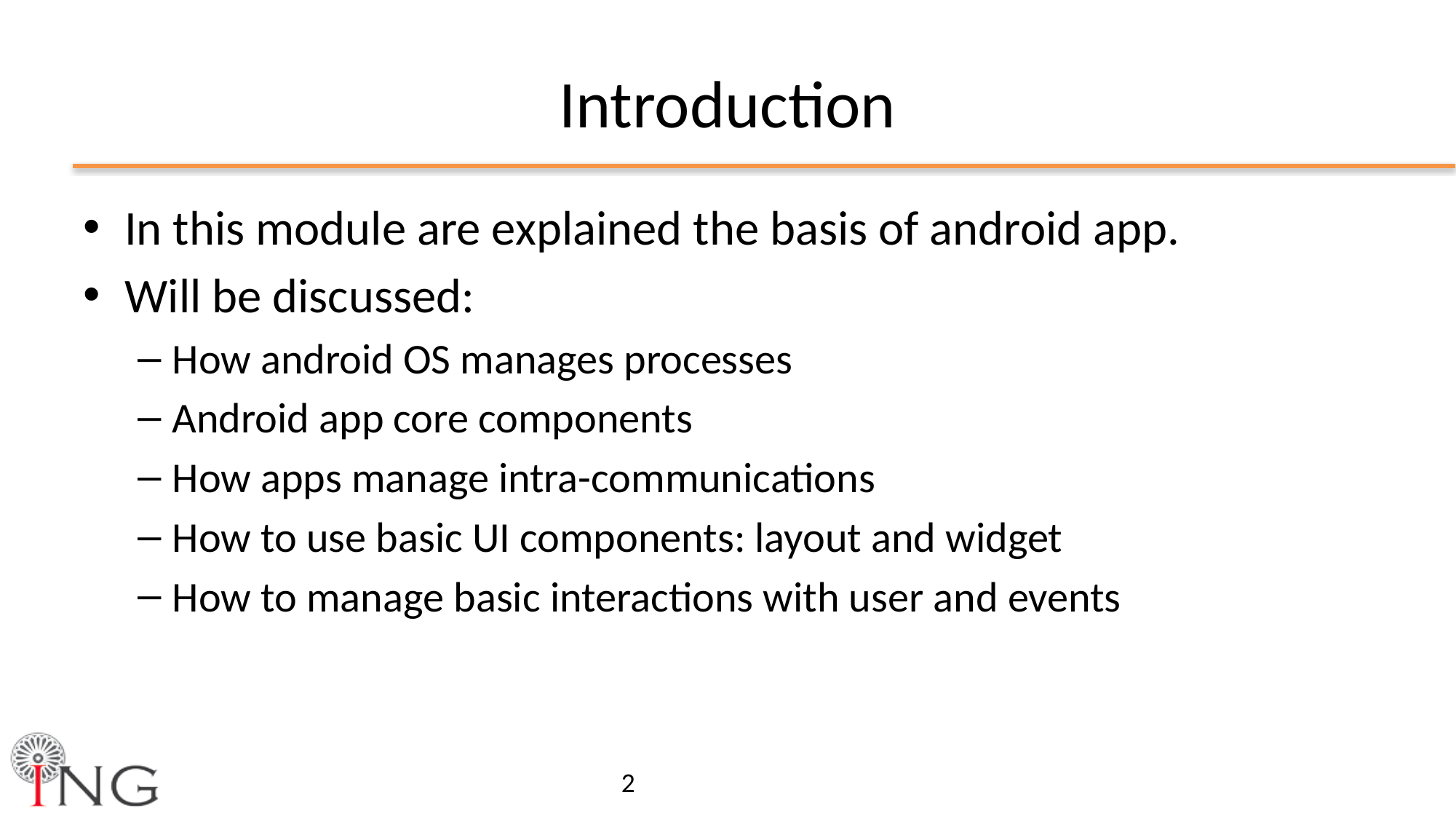

# Introduction
In this module are explained the basis of android app.
Will be discussed:
How android OS manages processes
Android app core components
How apps manage intra-communications
How to use basic UI components: layout and widget
How to manage basic interactions with user and events
2